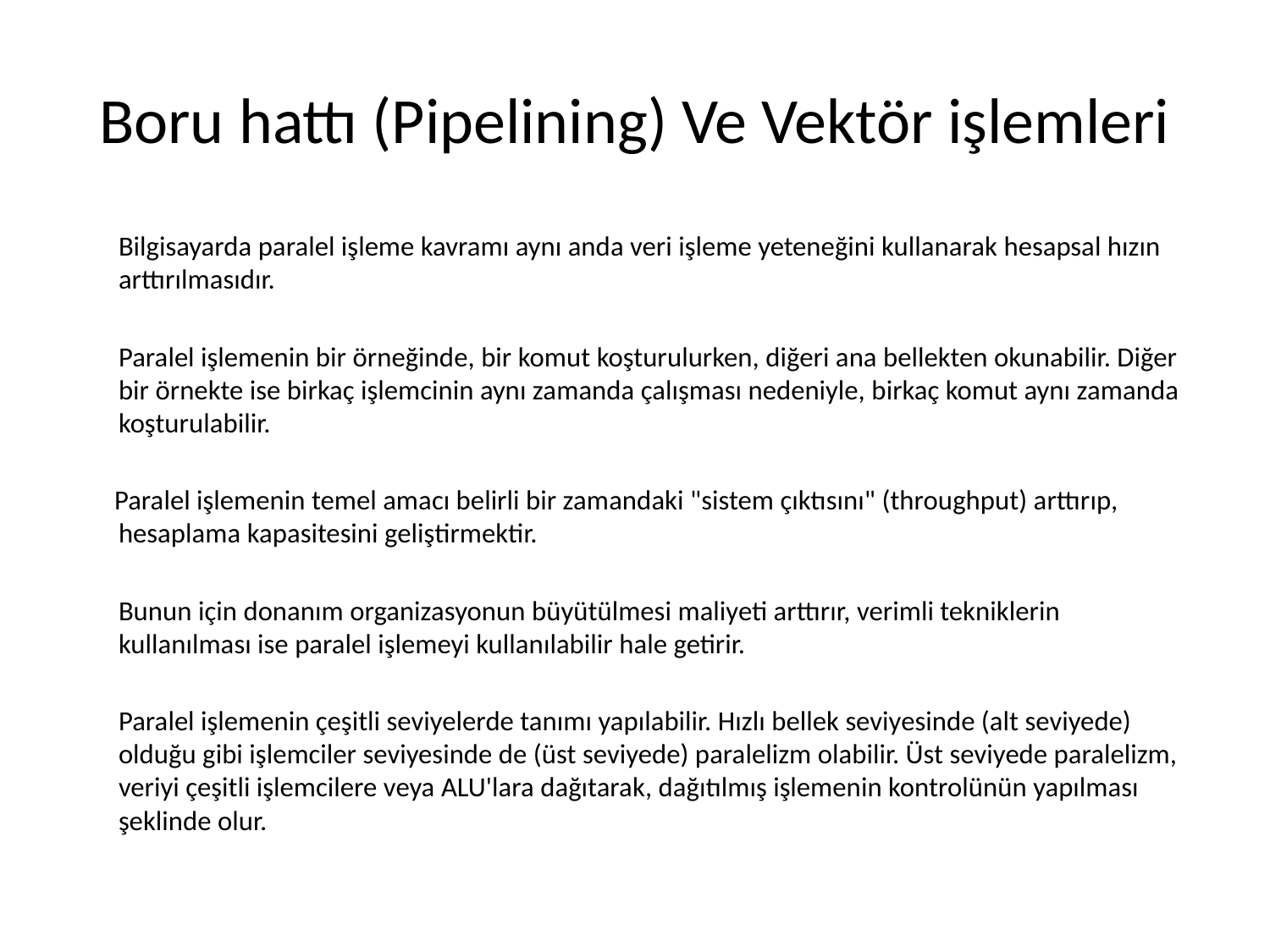

# Boru hattı (Pipelining) Ve Vektör işlemleri
	Bilgisayarda paralel işleme kavramı aynı anda veri işleme yeteneğini kullanarak hesapsal hızın arttırılmasıdır.

	Paralel işlemenin bir örneğinde, bir komut koşturulurken, diğeri ana bellekten okunabilir. Diğer bir örnekte ise birkaç işlemcinin aynı zamanda çalışması nedeniyle, birkaç komut aynı zamanda koşturulabilir.

      Paralel işlemenin temel amacı belirli bir zamandaki "sistem çıktısını" (throughput) arttırıp, hesaplama kapasitesini geliştirmektir.

	Bunun için donanım organizasyonun büyütülmesi maliyeti arttırır, verimli tekniklerin kullanılması ise paralel işlemeyi kullanılabilir hale getirir.

	Paralel işlemenin çeşitli seviyelerde tanımı yapılabilir. Hızlı bellek seviyesinde (alt seviyede) olduğu gibi işlemciler seviyesinde de (üst seviyede) paralelizm olabilir. Üst seviyede paralelizm, veriyi çeşitli işlemcilere veya ALU'lara dağıtarak, dağıtılmış işlemenin kontrolünün yapılması şeklinde olur.